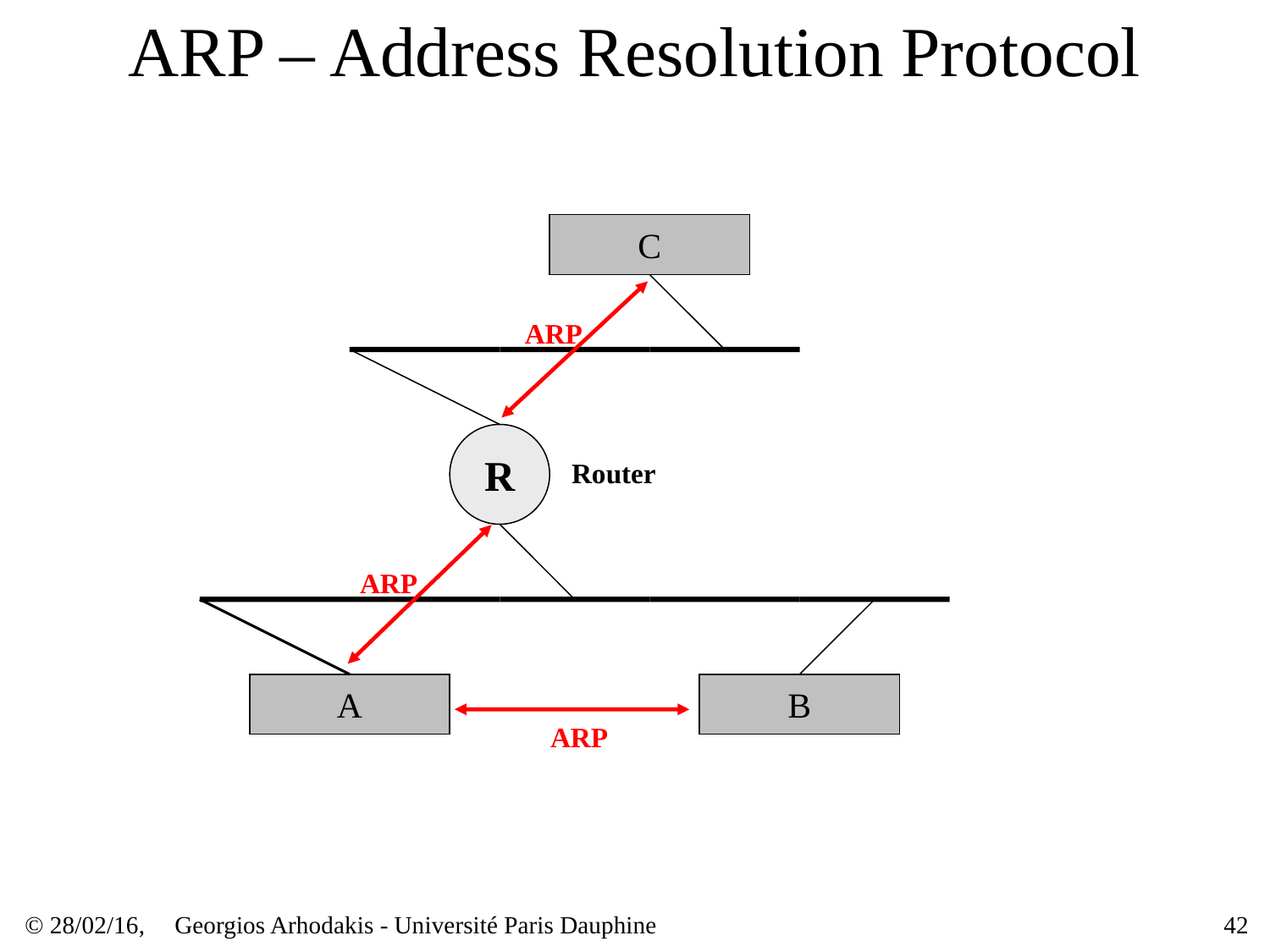

# ARP – Address Resolution Protocol
C
ARP

R
Router
ARP

A
B

ARP
© 28/02/16,
Georgios Arhodakis - Université Paris Dauphine
42